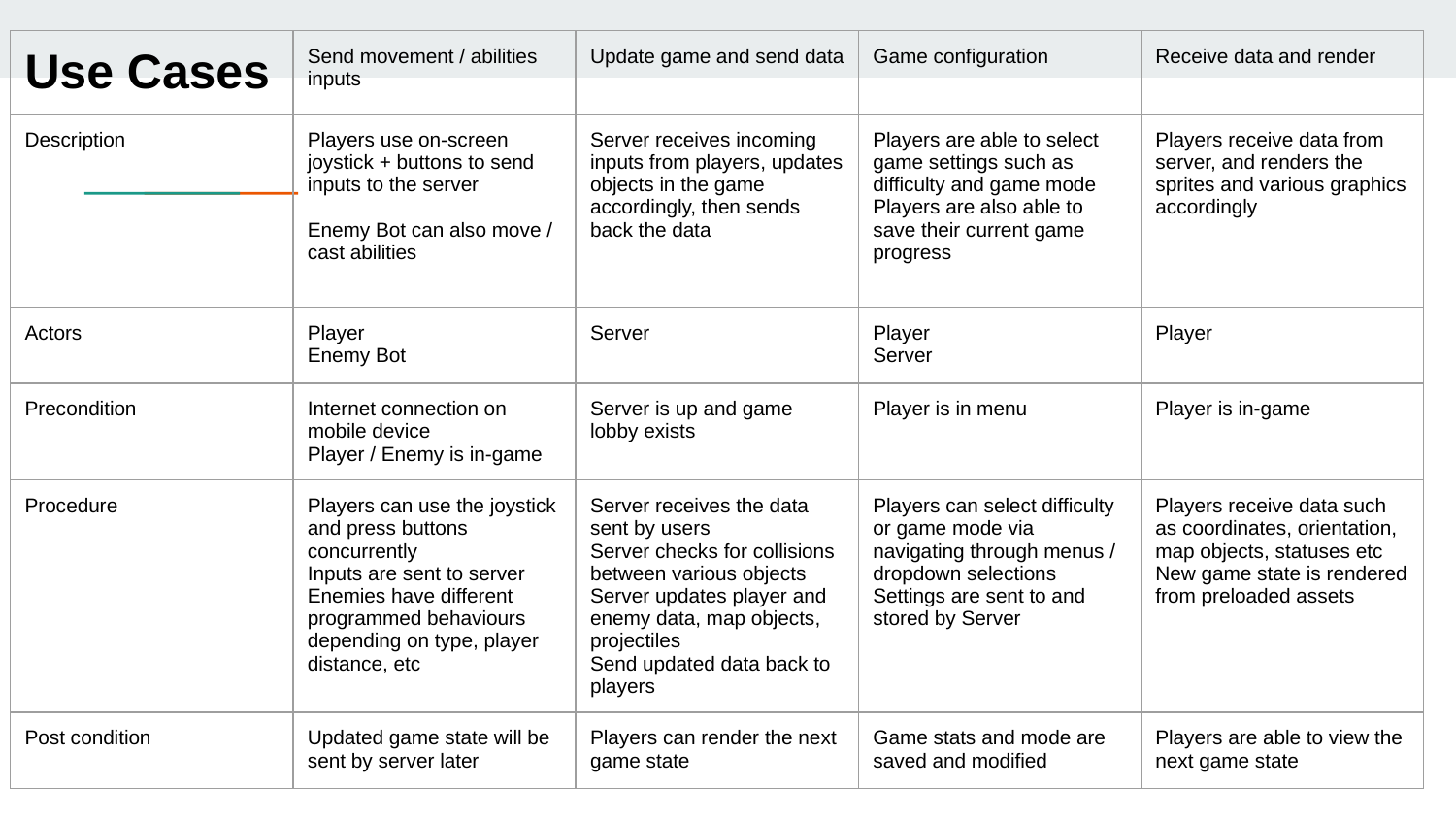

| Use Cases | Send movement / abilities inputs | Update game and send data | Game configuration | Receive data and render |
| --- | --- | --- | --- | --- |
| Description | Players use on-screen joystick + buttons to send inputs to the server Enemy Bot can also move / cast abilities | Server receives incoming inputs from players, updates objects in the game accordingly, then sends back the data | Players are able to select game settings such as difficulty and game mode Players are also able to save their current game progress | Players receive data from server, and renders the sprites and various graphics accordingly |
| Actors | Player Enemy Bot | Server | Player Server | Player |
| Precondition | Internet connection on mobile device Player / Enemy is in-game | Server is up and game lobby exists | Player is in menu | Player is in-game |
| Procedure | Players can use the joystick and press buttons concurrently Inputs are sent to server Enemies have different programmed behaviours depending on type, player distance, etc | Server receives the data sent by users Server checks for collisions between various objects Server updates player and enemy data, map objects, projectiles Send updated data back to players | Players can select difficulty or game mode via navigating through menus / dropdown selections Settings are sent to and stored by Server | Players receive data such as coordinates, orientation, map objects, statuses etc New game state is rendered from preloaded assets |
| Post condition | Updated game state will be sent by server later | Players can render the next game state | Game stats and mode are saved and modified | Players are able to view the next game state |